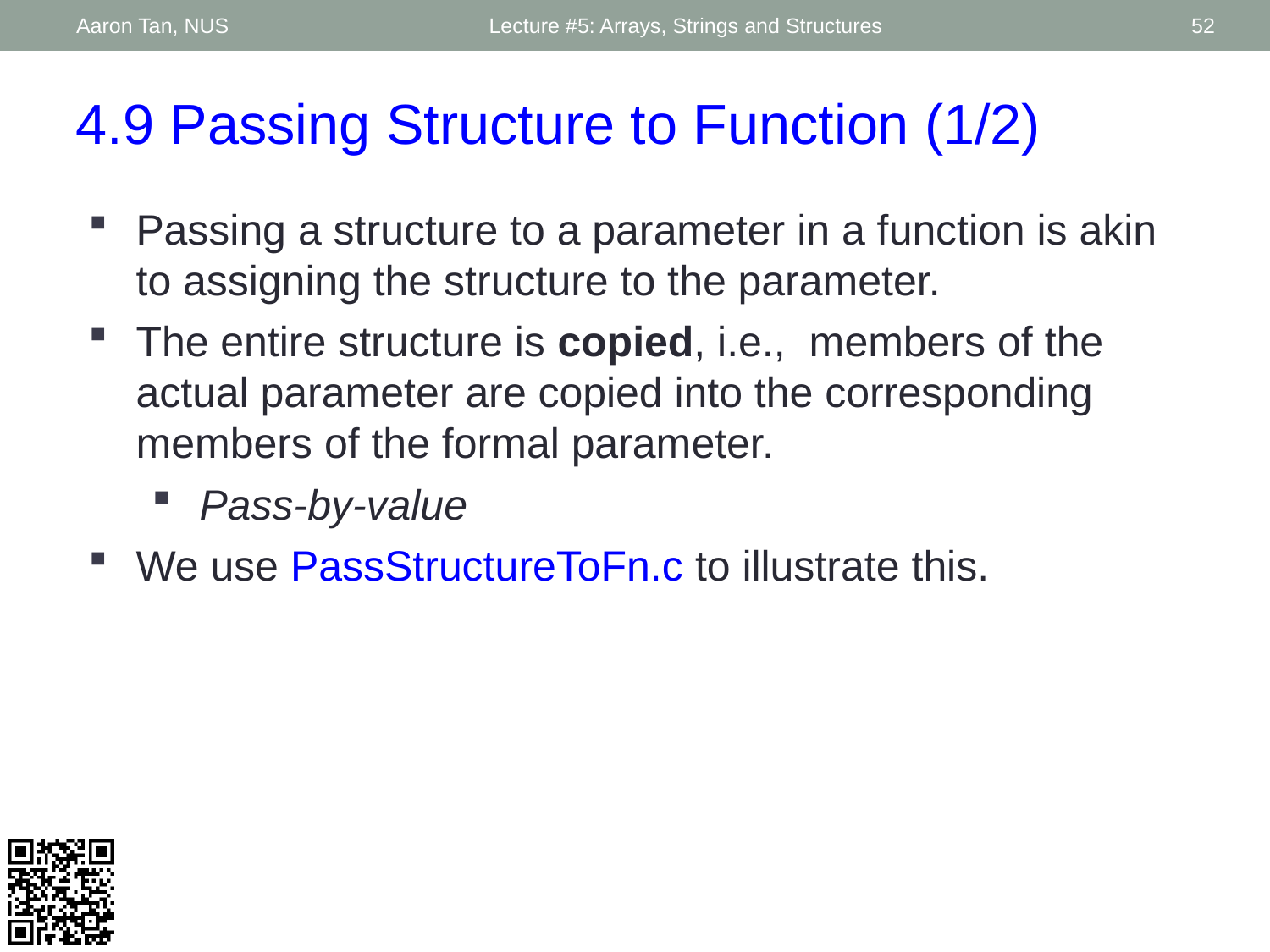

Aaron Tan, NUS
Lecture #5: Arrays, Strings and Structures
52
4.9 Passing Structure to Function (1/2)
Passing a structure to a parameter in a function is akin to assigning the structure to the parameter.
The entire structure is copied, i.e.,  members of the actual parameter are copied into the corresponding members of the formal parameter.
Pass-by-value
We use PassStructureToFn.c to illustrate this.